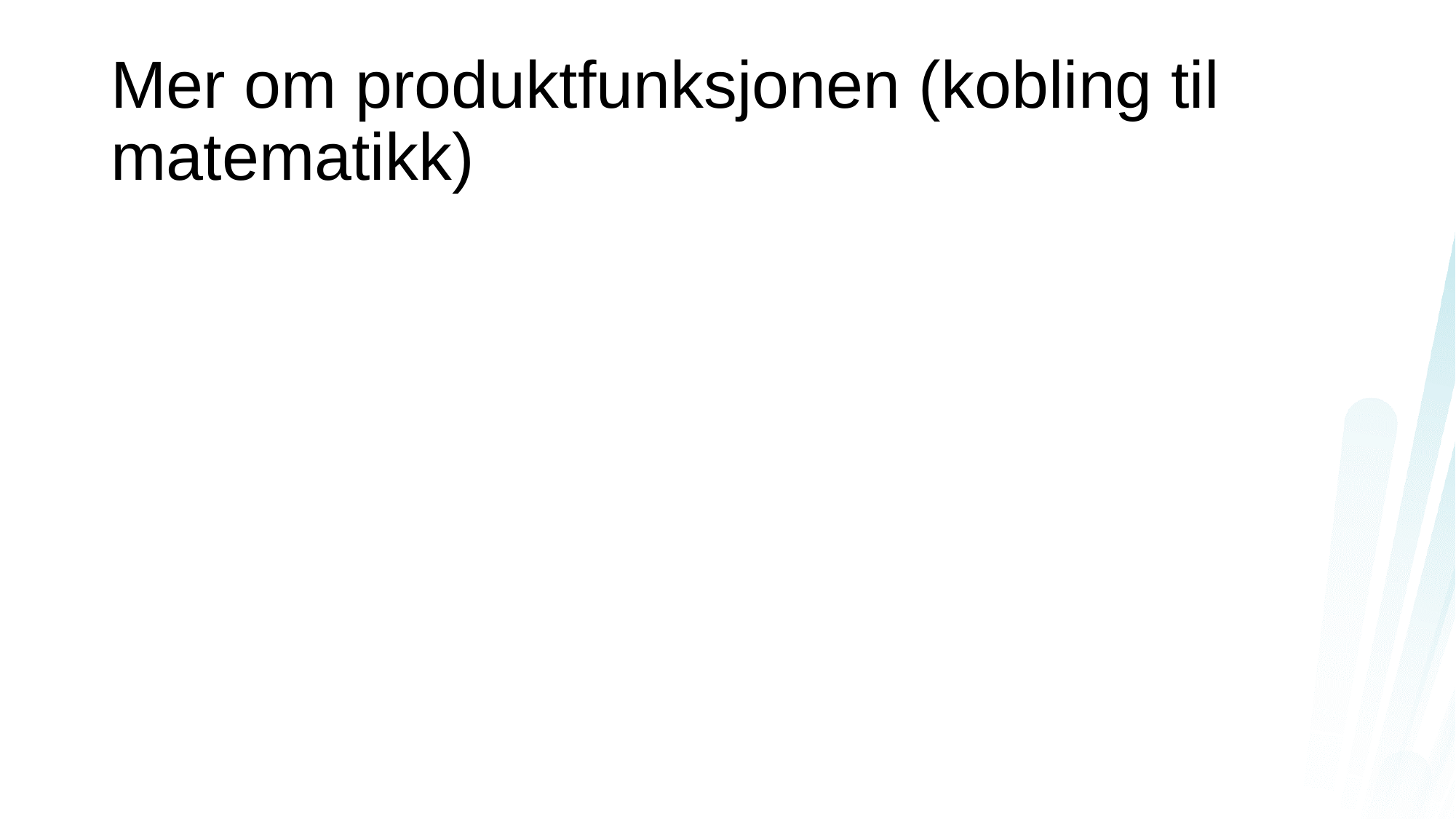

# Mer om produktfunksjonen (kobling til matematikk)